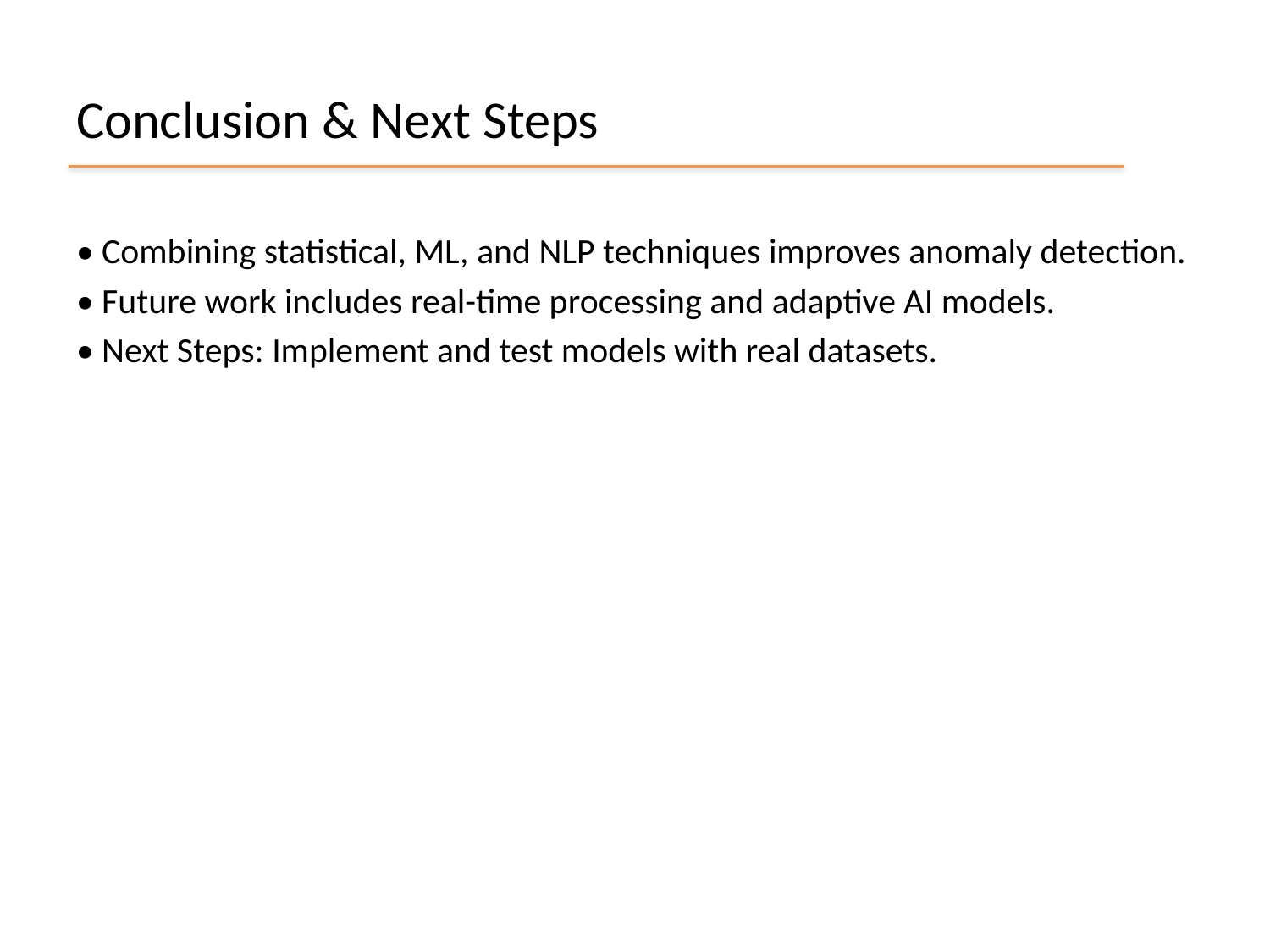

# Conclusion & Next Steps
• Combining statistical, ML, and NLP techniques improves anomaly detection.
• Future work includes real-time processing and adaptive AI models.
• Next Steps: Implement and test models with real datasets.